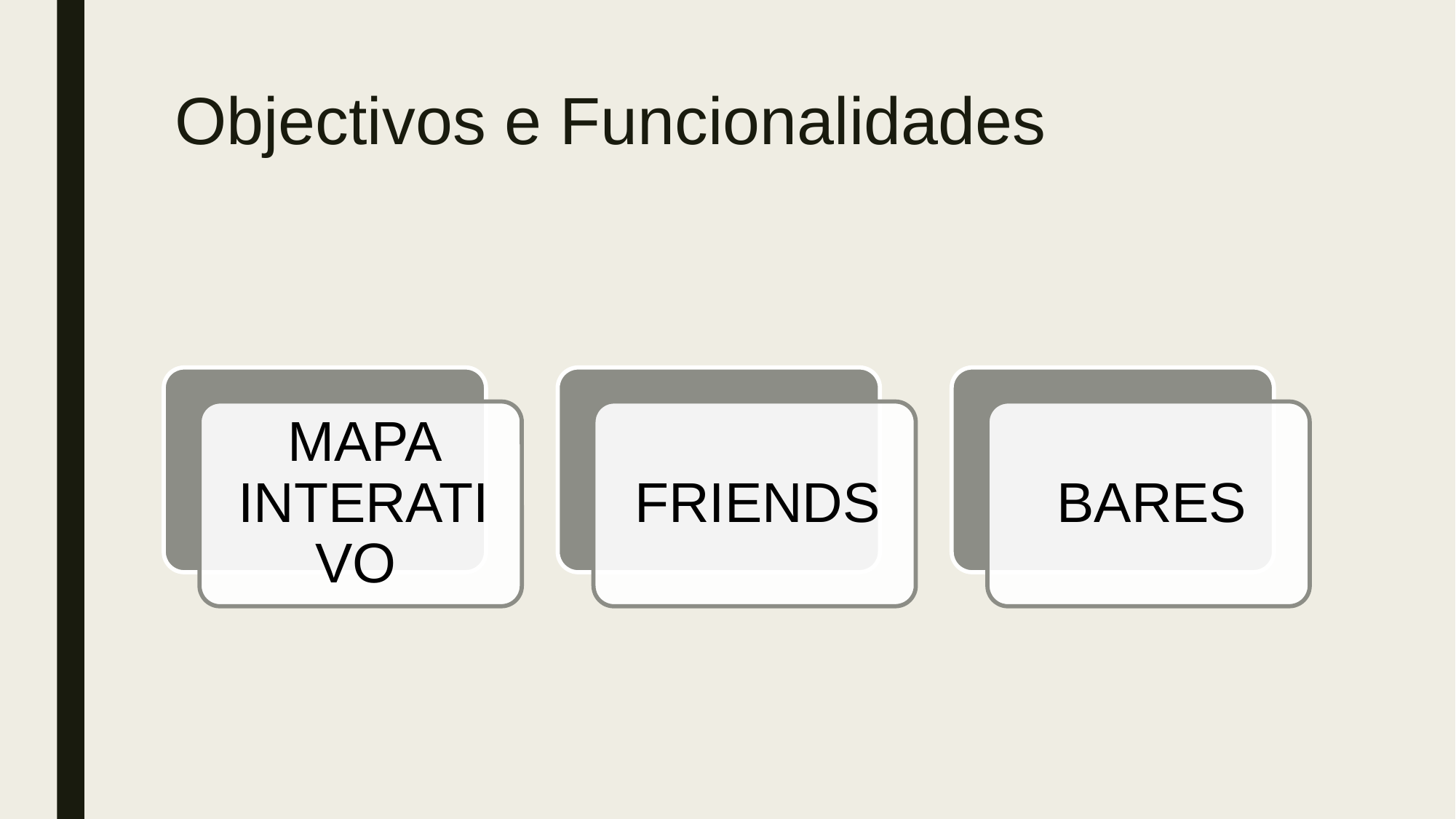

# Objectivos e Funcionalidades
MAPA INTERATIVO
FRIENDS
BARES